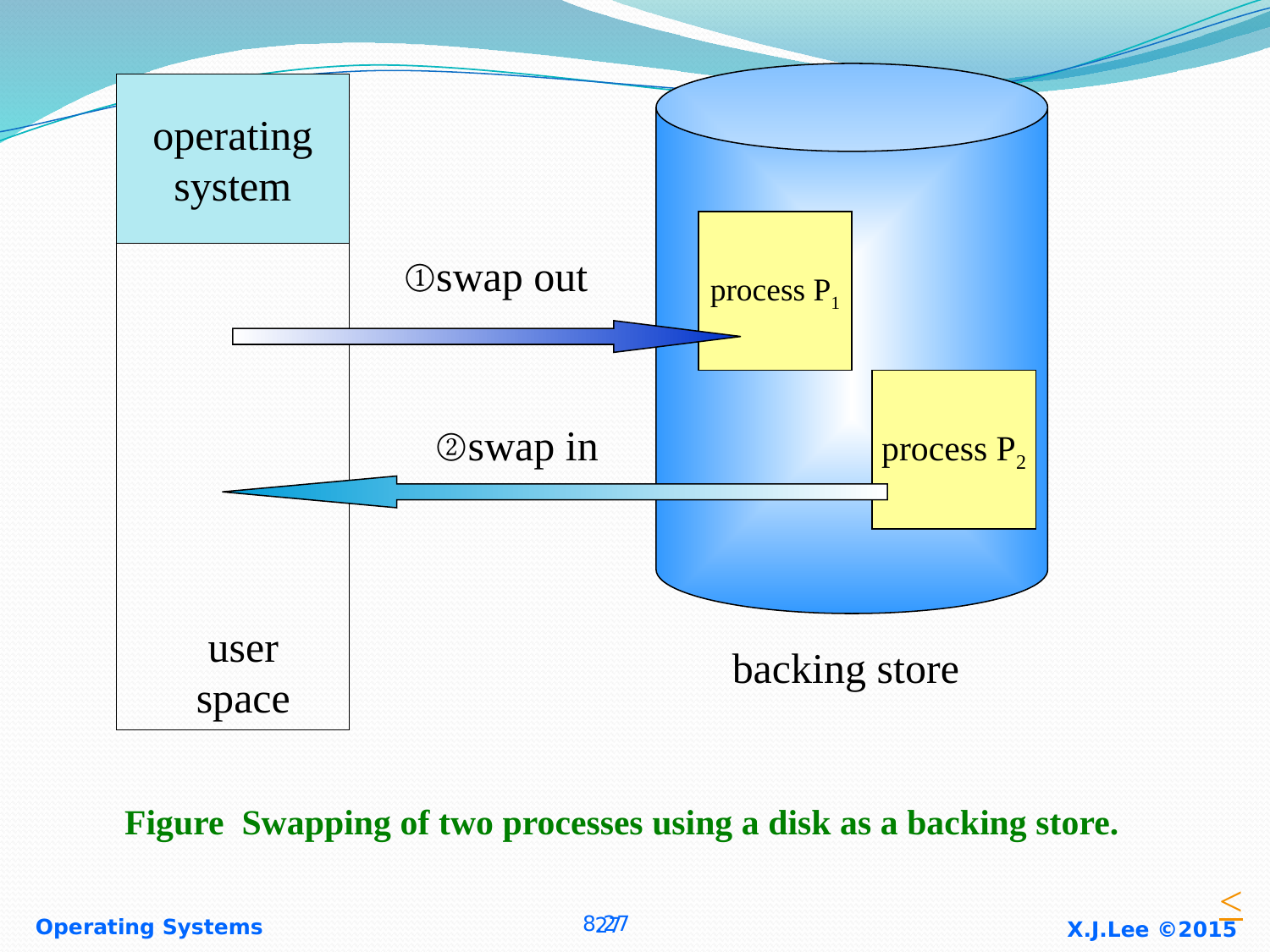

operating
system
process P1

①swap out

process P2
②swap in

user space
backing store
Figure  Swapping of two processes using a disk as a backing store.
<
8.27
Operating Systems
X.J.Lee ©2015
27